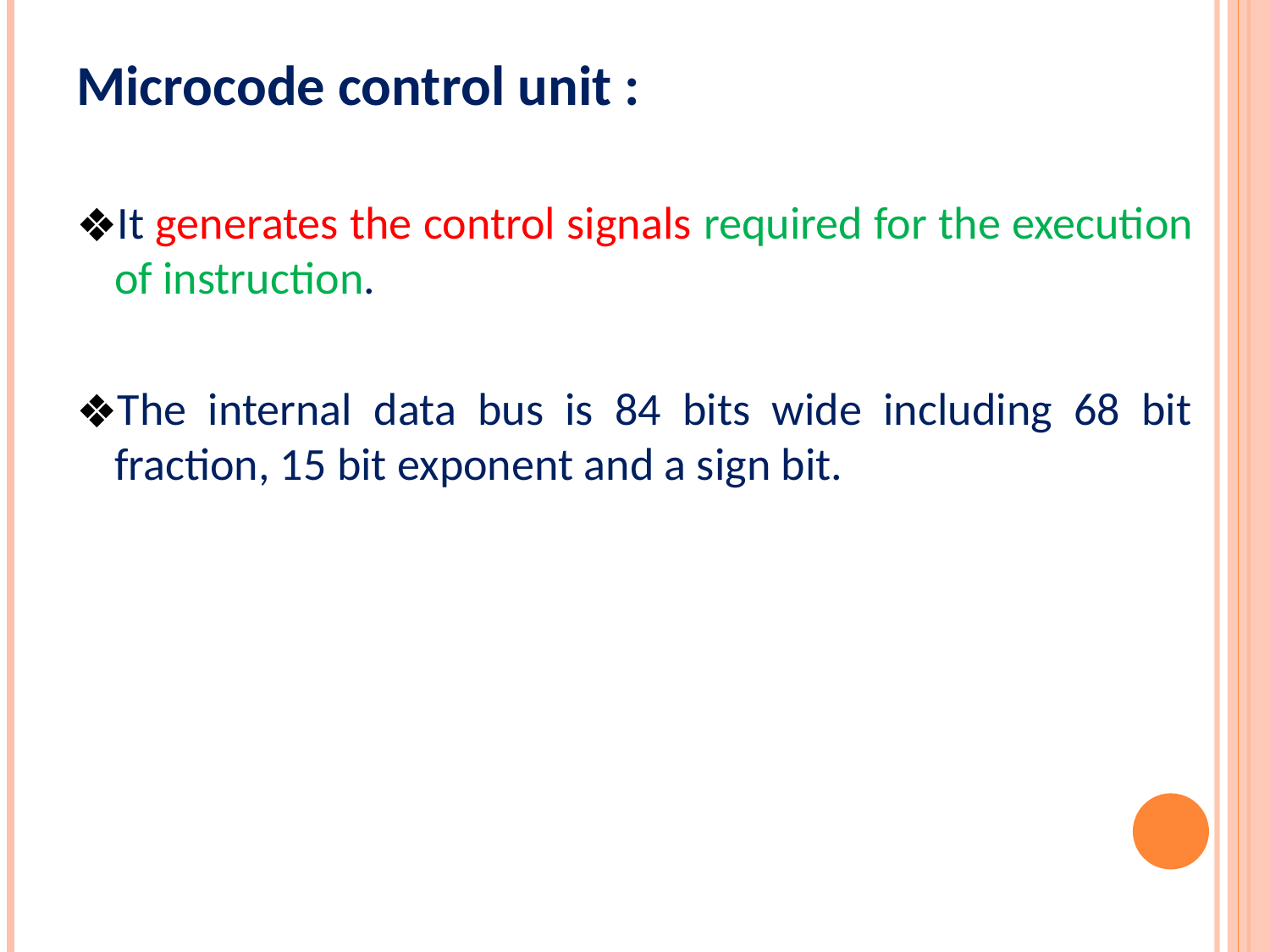

Microcode control unit :

It generates the control signals required for the execution of instruction.

The internal data bus is 84 bits wide including 68 bit fraction, 15 bit exponent and a sign bit.

30